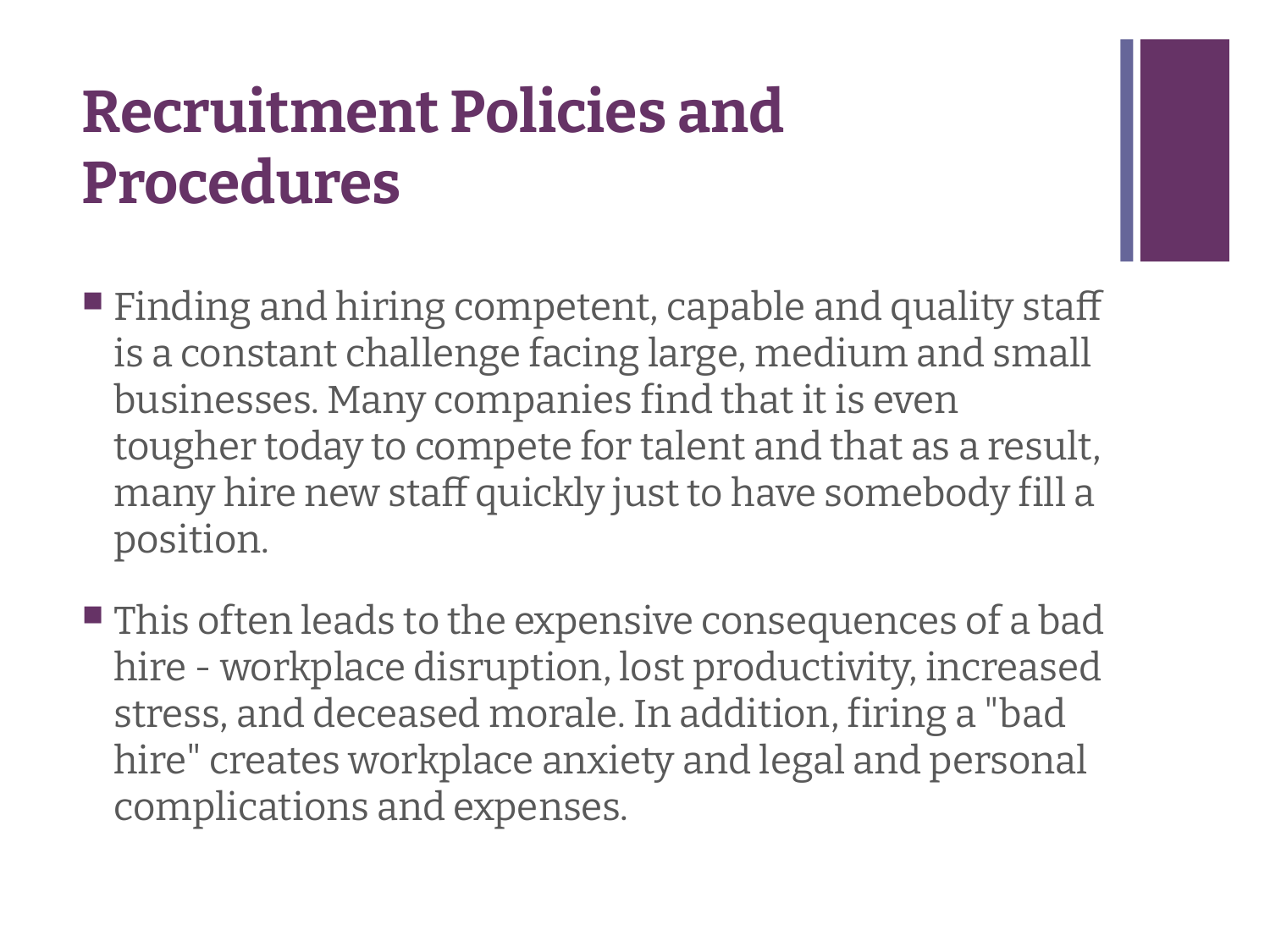

# Recruitment Policies and Procedures
Finding and hiring competent, capable and quality staff is a constant challenge facing large, medium and small businesses. Many companies find that it is even tougher today to compete for talent and that as a result, many hire new staff quickly just to have somebody fill a position.
This often leads to the expensive consequences of a bad hire - workplace disruption, lost productivity, increased stress, and deceased morale. In addition, firing a "bad hire" creates workplace anxiety and legal and personal complications and expenses.